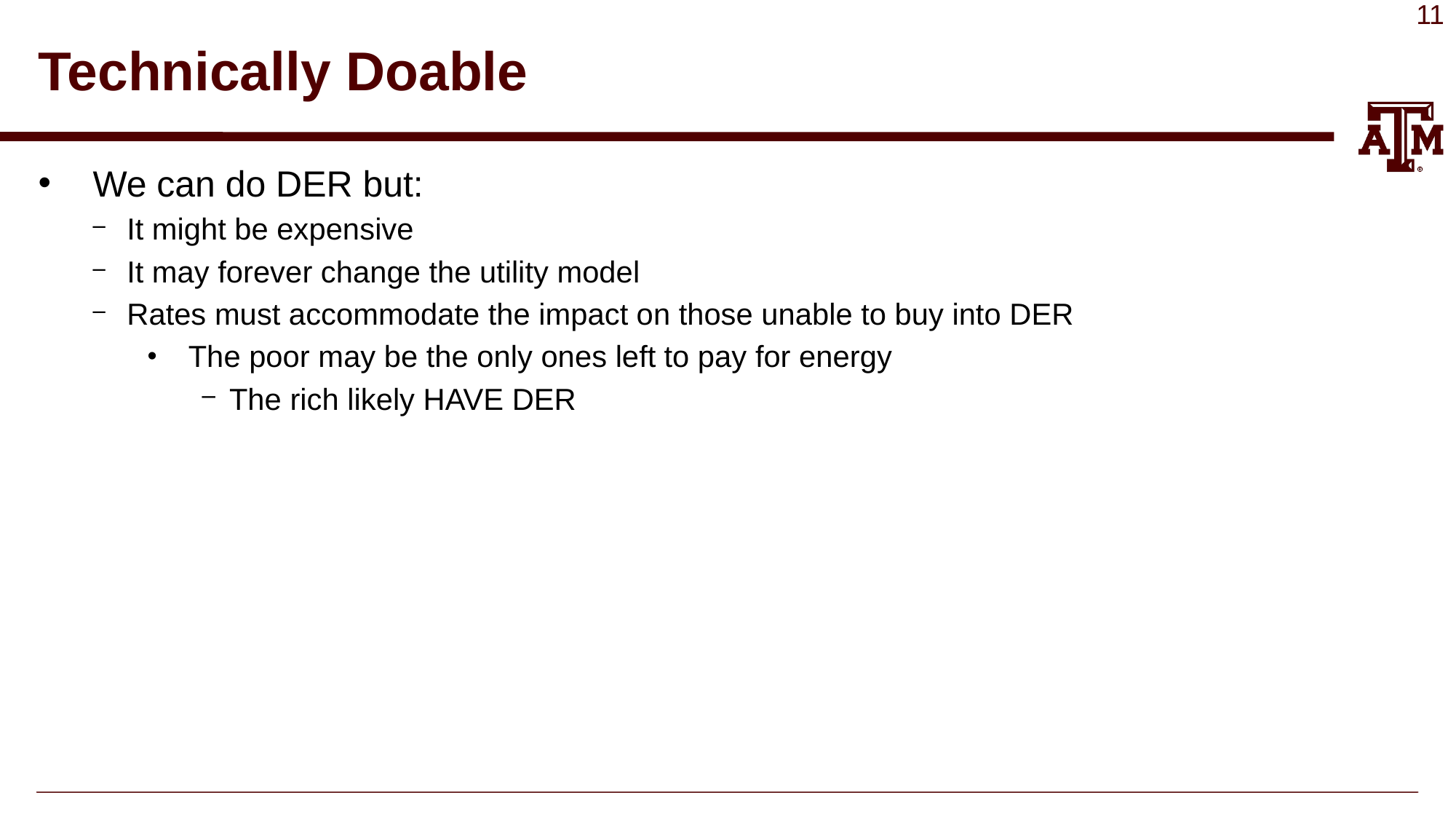

# Technically Doable
We can do DER but:
It might be expensive
It may forever change the utility model
Rates must accommodate the impact on those unable to buy into DER
The poor may be the only ones left to pay for energy
The rich likely HAVE DER